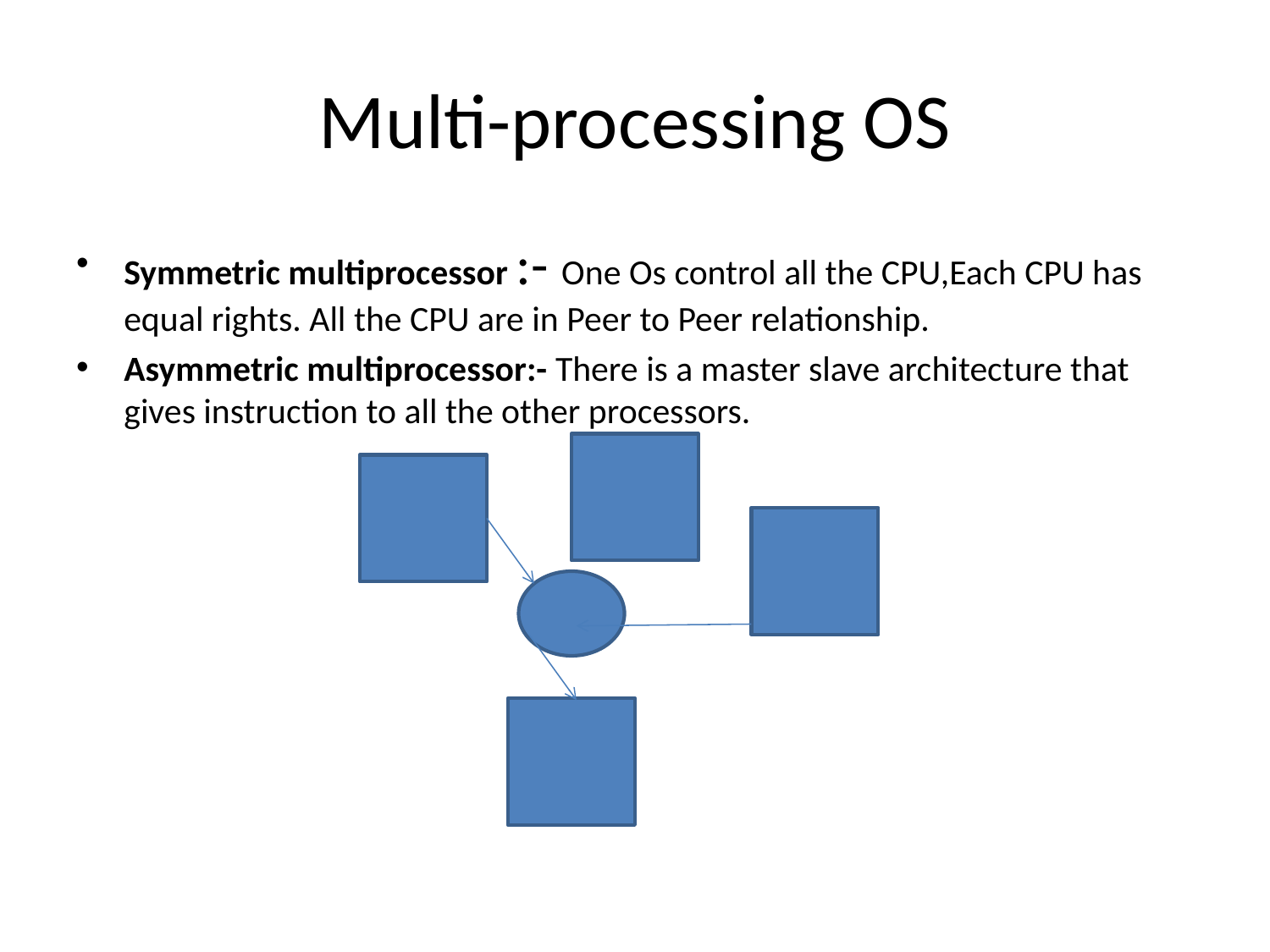

# Multi-processing OS
Symmetric multiprocessor :- One Os control all the CPU,Each CPU has equal rights. All the CPU are in Peer to Peer relationship.
Asymmetric multiprocessor:- There is a master slave architecture that gives instruction to all the other processors.